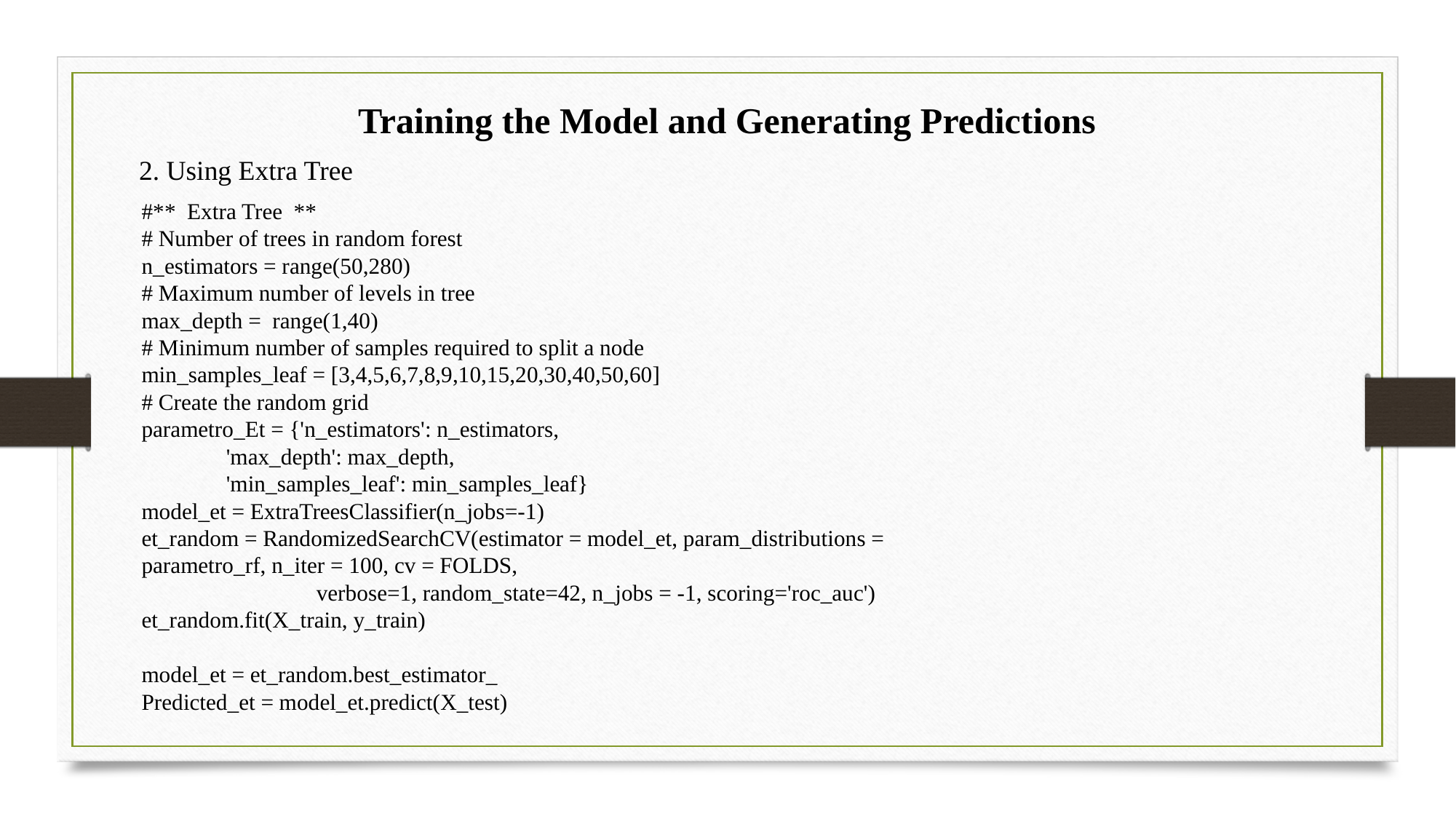

Training the Model and Generating Predictions
2. Using Extra Tree
#**  Extra Tree  **
# Number of trees in random forest
n_estimators = range(50,280)
# Maximum number of levels in tree
max_depth =  range(1,40)
# Minimum number of samples required to split a node
min_samples_leaf = [3,4,5,6,7,8,9,10,15,20,30,40,50,60]
# Create the random grid
parametro_Et = {'n_estimators': n_estimators,
               'max_depth': max_depth,
               'min_samples_leaf': min_samples_leaf}
model_et = ExtraTreesClassifier(n_jobs=-1)
et_random = RandomizedSearchCV(estimator = model_et, param_distributions = parametro_rf, n_iter = 100, cv = FOLDS,
                               verbose=1, random_state=42, n_jobs = -1, scoring='roc_auc')
et_random.fit(X_train, y_train)

model_et = et_random.best_estimator_
Predicted_et = model_et.predict(X_test)